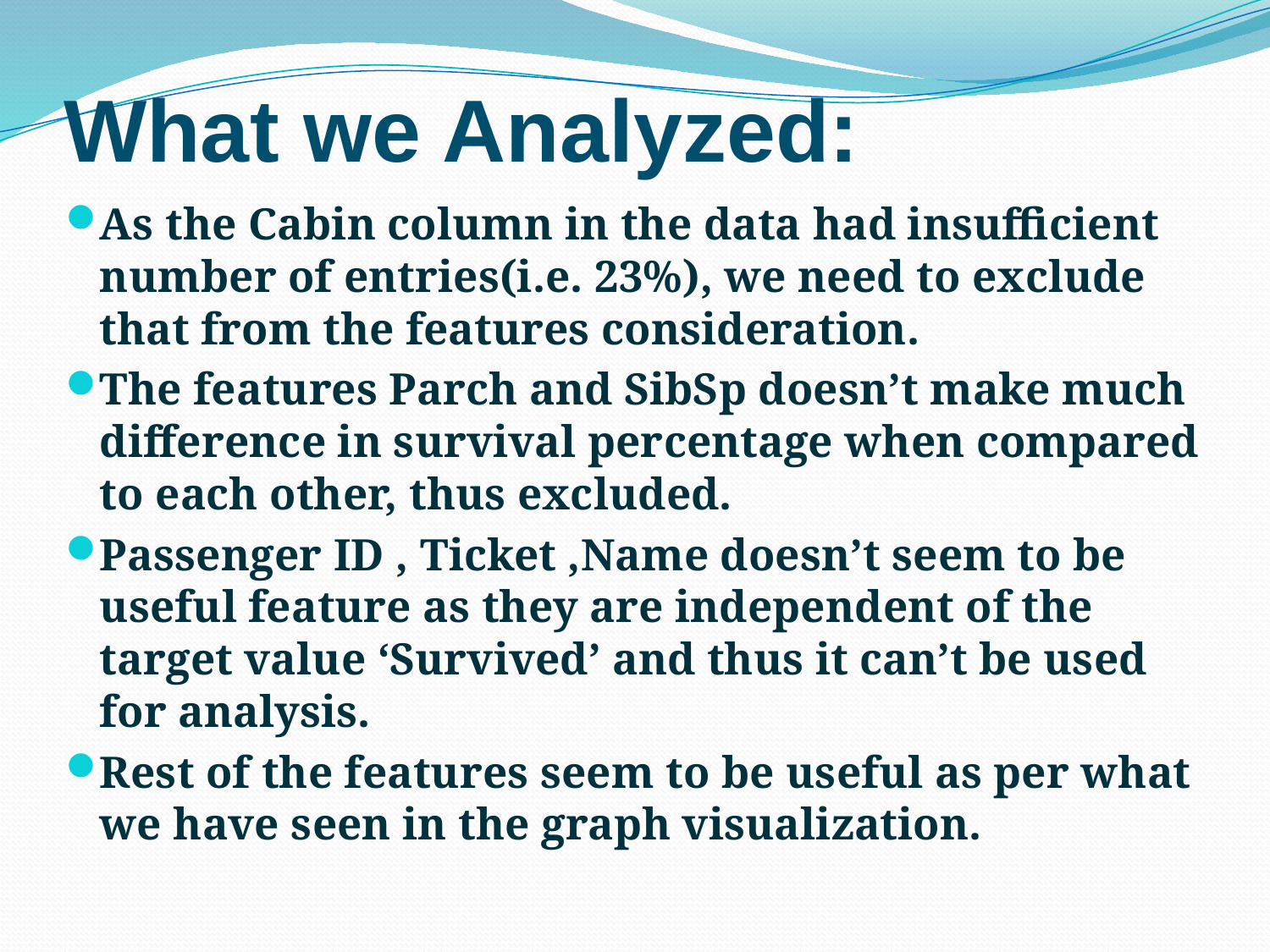

# What we Analyzed:
As the Cabin column in the data had insufficient number of entries(i.e. 23%), we need to exclude that from the features consideration.
The features Parch and SibSp doesn’t make much difference in survival percentage when compared to each other, thus excluded.
Passenger ID , Ticket ,Name doesn’t seem to be  useful feature as they are independent of the target value ‘Survived’ and thus it can’t be used for analysis.
Rest of the features seem to be useful as per what we have seen in the graph visualization.